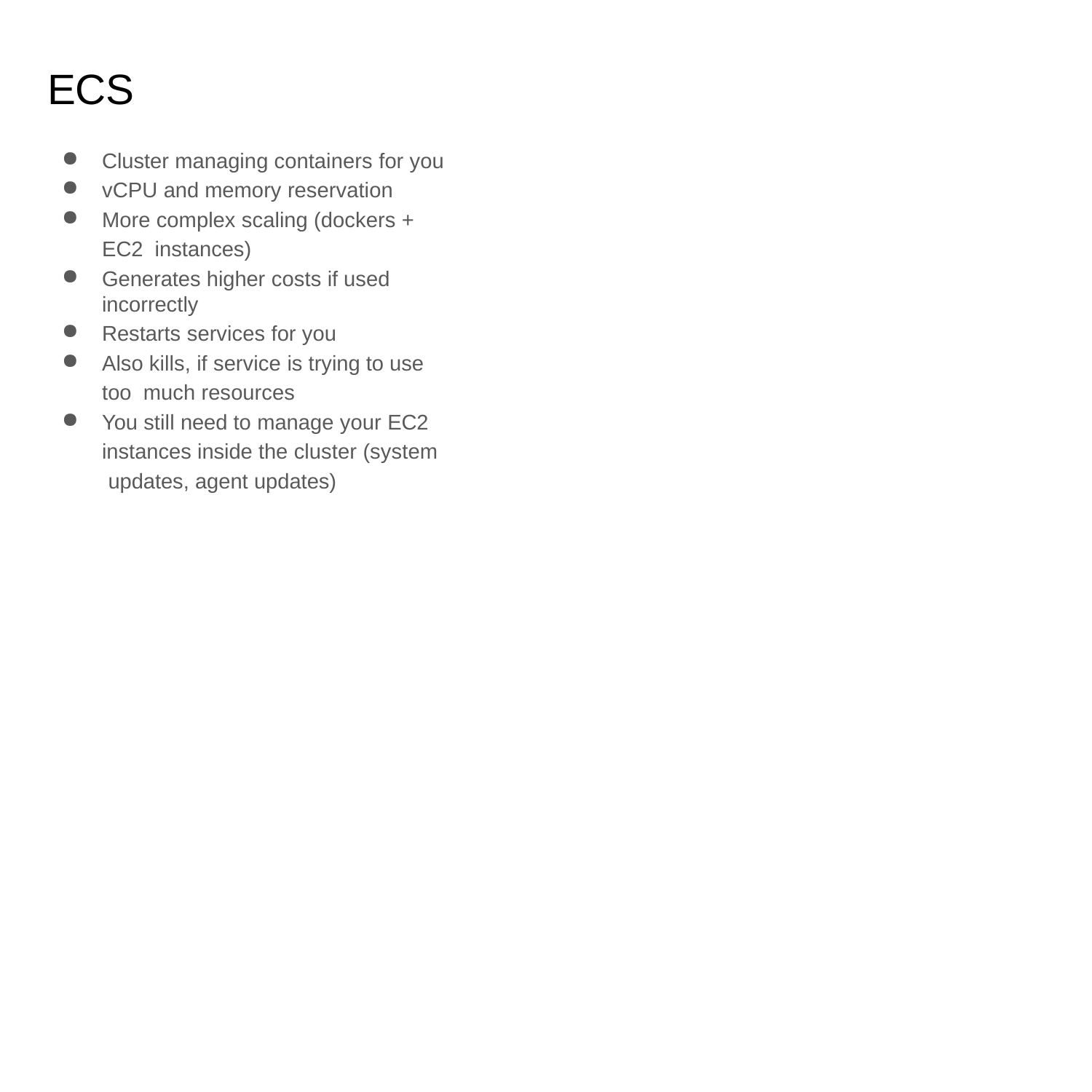

ECS
Cluster managing containers for you
vCPU and memory reservation
More complex scaling (dockers + EC2  instances)
Generates higher costs if used incorrectly
Restarts services for you
Also kills, if service is trying to use too  much resources
You still need to manage your EC2  instances inside the cluster (system  updates, agent updates)